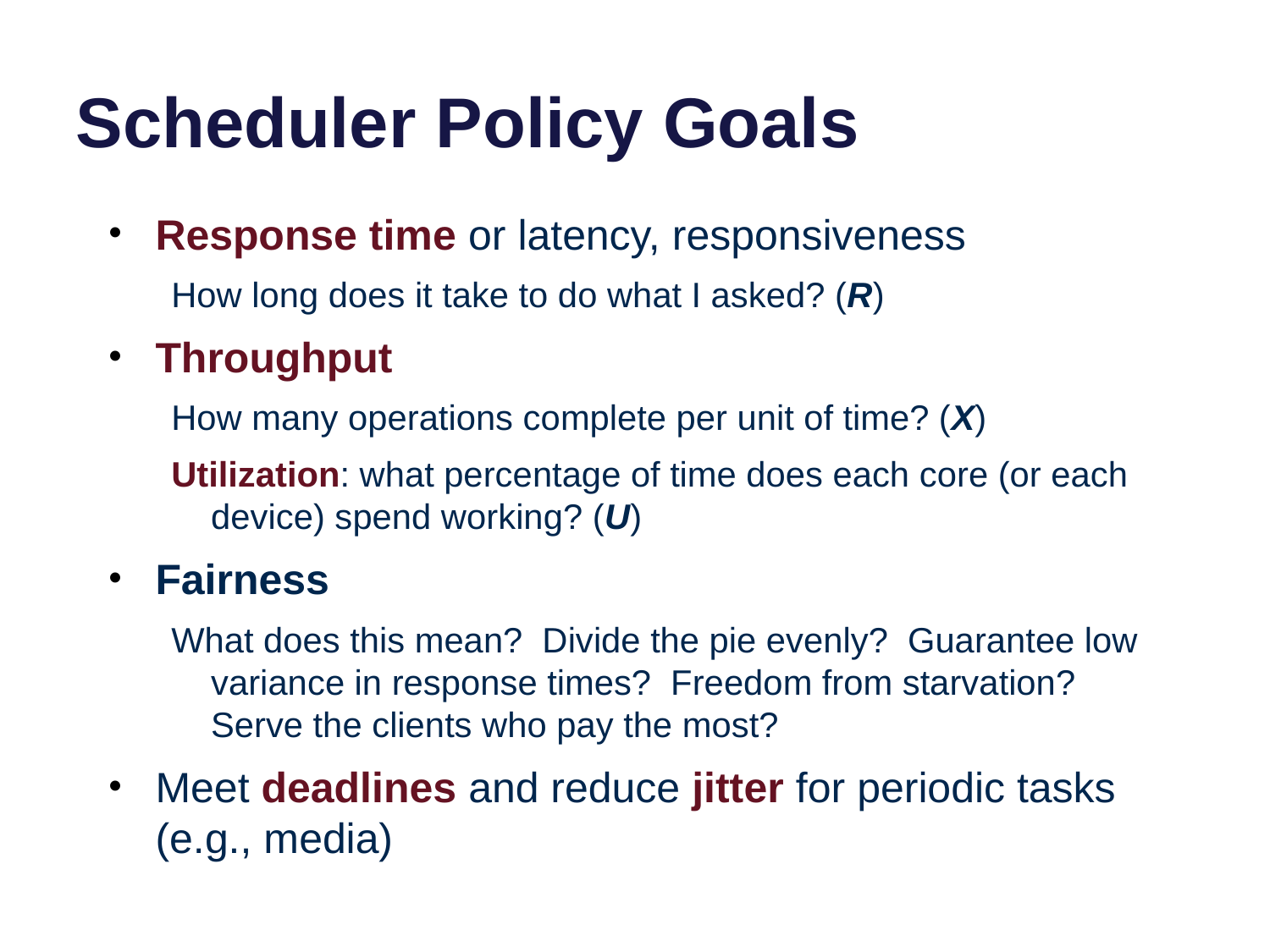

# Scheduler Policy Goals
Response time or latency, responsiveness
How long does it take to do what I asked? (R)
Throughput
How many operations complete per unit of time? (X)
Utilization: what percentage of time does each core (or each device) spend working? (U)
Fairness
What does this mean?  Divide the pie evenly?  Guarantee low variance in response times?  Freedom from starvation?  Serve the clients who pay the most?
Meet deadlines and reduce jitter for periodic tasks (e.g., media)